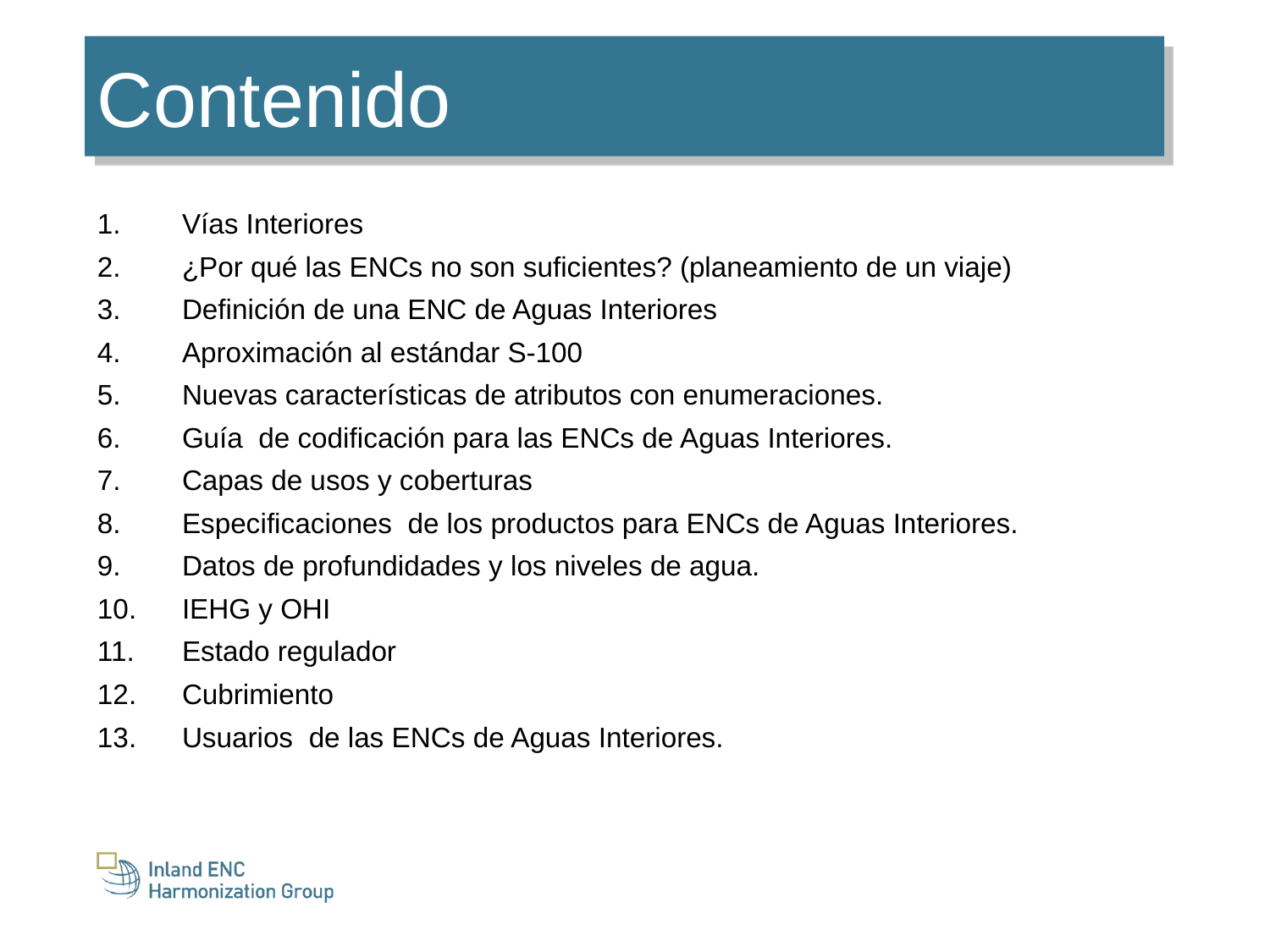

Contenido
Vías Interiores
¿Por qué las ENCs no son suficientes? (planeamiento de un viaje)
Definición de una ENC de Aguas Interiores
Aproximación al estándar S-100
Nuevas características de atributos con enumeraciones.
Guía  de codificación para las ENCs de Aguas Interiores.
Capas de usos y coberturas
Especificaciones  de los productos para ENCs de Aguas Interiores.
Datos de profundidades y los niveles de agua.
IEHG y OHI
Estado regulador
Cubrimiento
Usuarios  de las ENCs de Aguas Interiores.